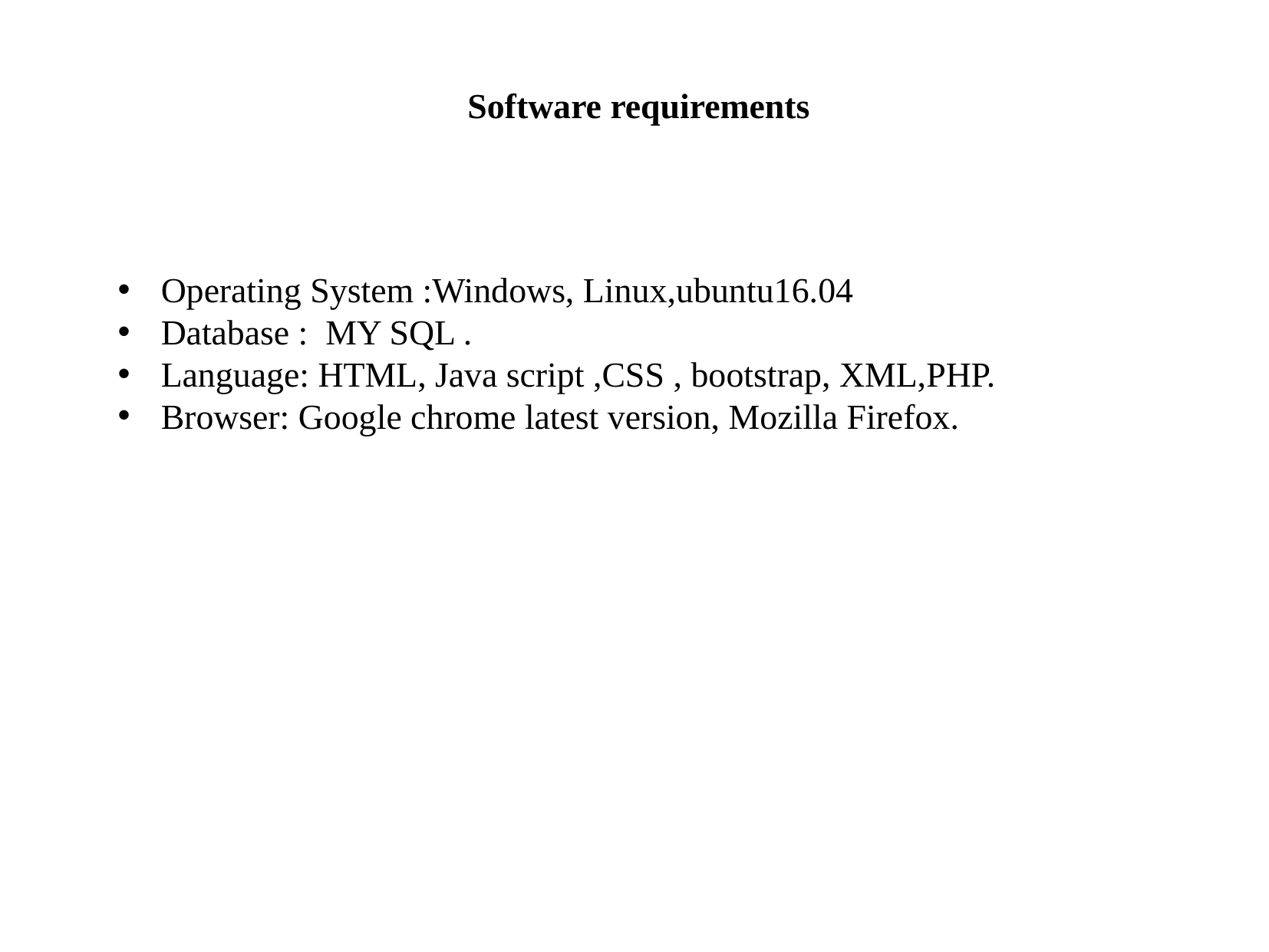

# Software requirements

Operating System :Windows, Linux,ubuntu16.04
Database :  MY SQL .
Language: HTML, Java script ,CSS , bootstrap, XML,PHP.
Browser: Google chrome latest version, Mozilla Firefox.